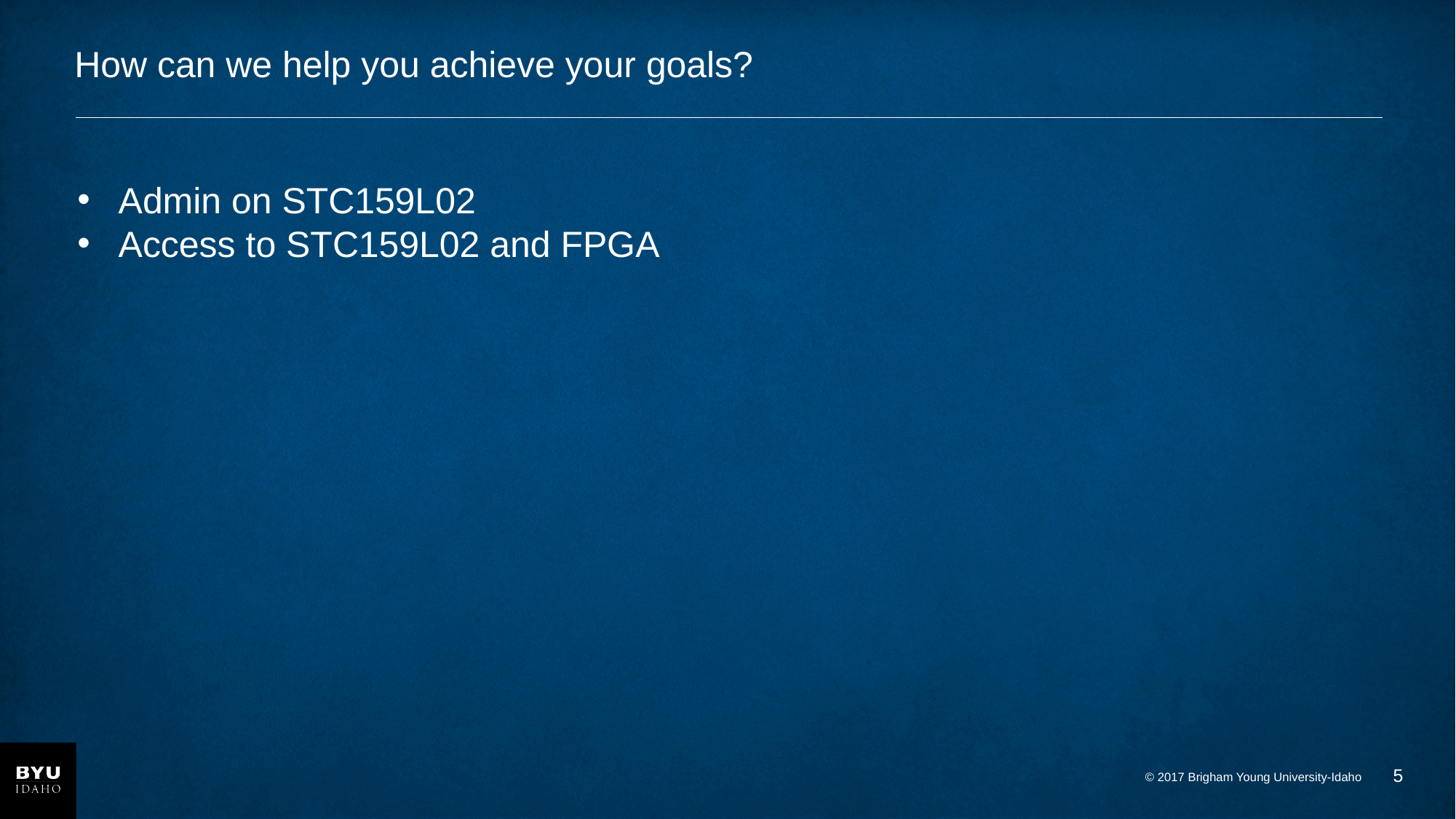

# How can we help you achieve your goals?
Admin on STC159L02
Access to STC159L02 and FPGA